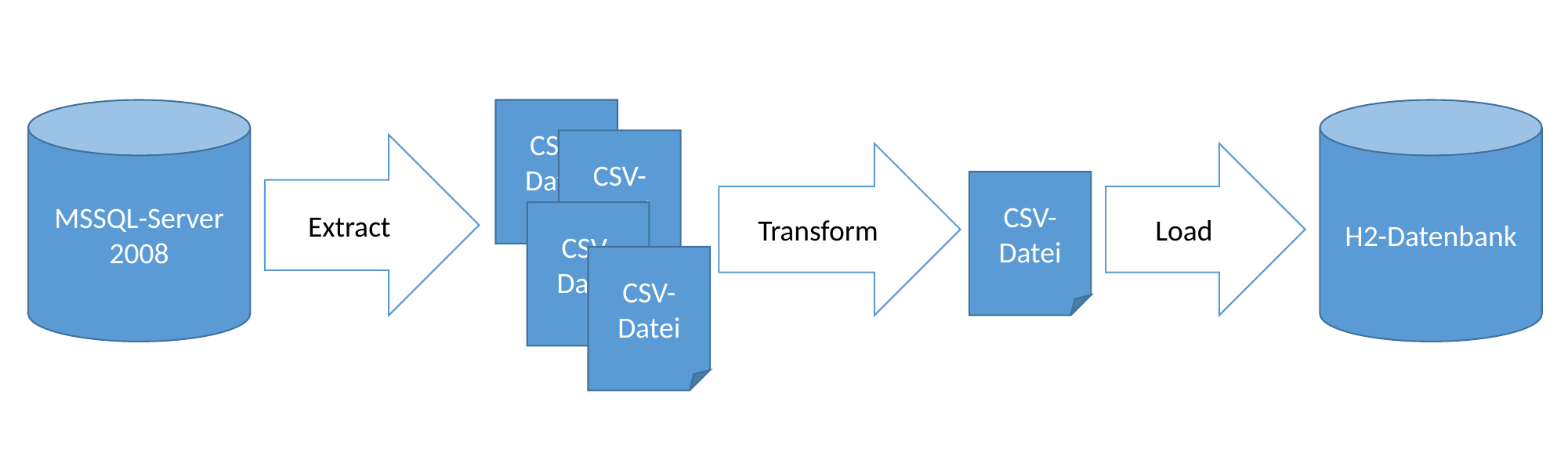

MSSQL-Server 2008
CSV-Datei
H2-Datenbank
CSV-Datei
Extract
Transform
Load
CSV-Datei
CSV-Datei
CSV-Datei